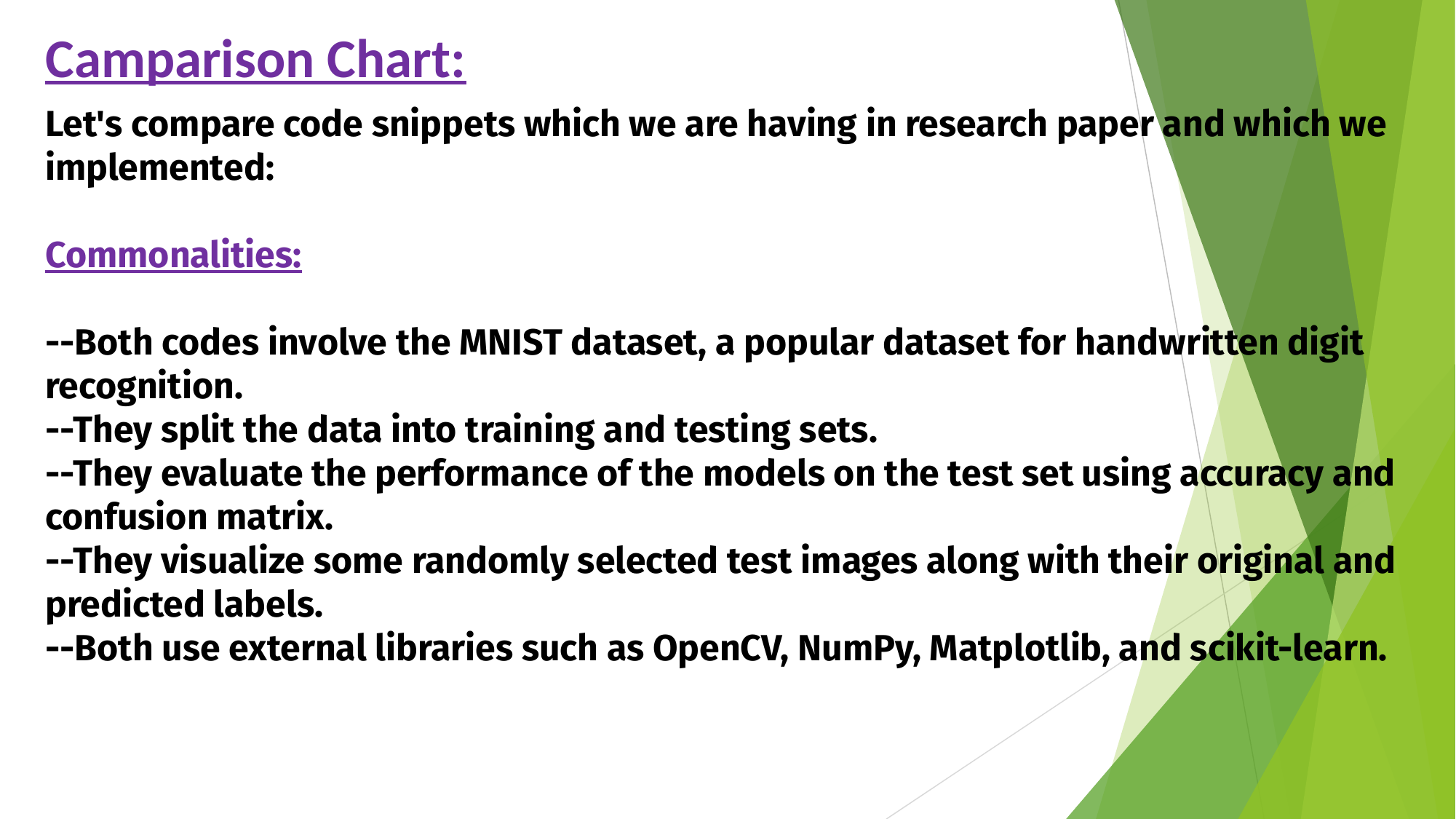

Camparison Chart:
Let's compare code snippets which we are having in research paper and which we implemented:

Commonalities:

--Both codes involve the MNIST dataset, a popular dataset for handwritten digit recognition.
--They split the data into training and testing sets.
--They evaluate the performance of the models on the test set using accuracy and confusion matrix.
--They visualize some randomly selected test images along with their original and predicted labels.
--Both use external libraries such as OpenCV, NumPy, Matplotlib, and scikit-learn.